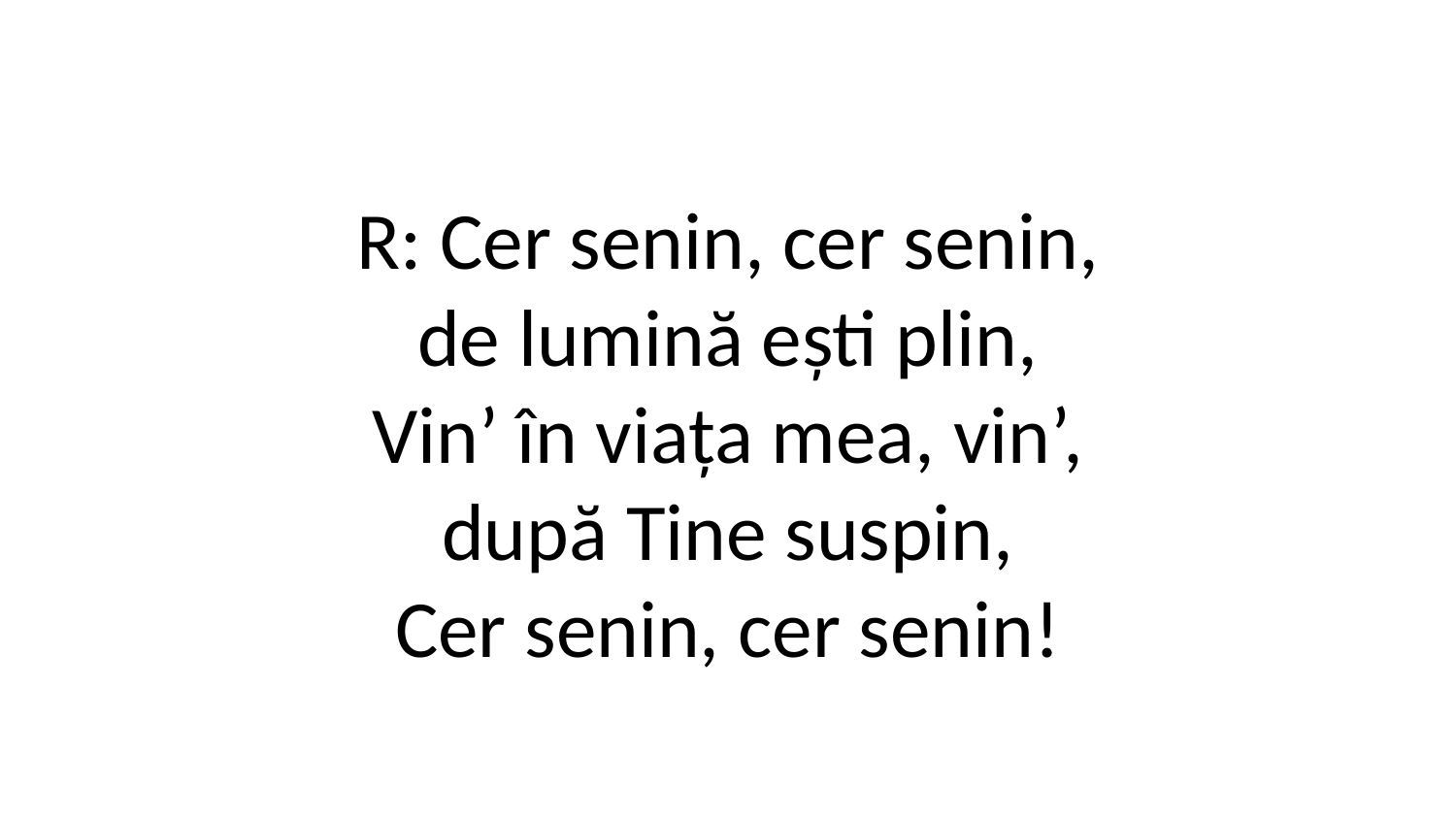

R: Cer senin, cer senin,
de lumină ești plin,
Vin’ în viața mea, vin’,
după Tine suspin,
Cer senin, cer senin!